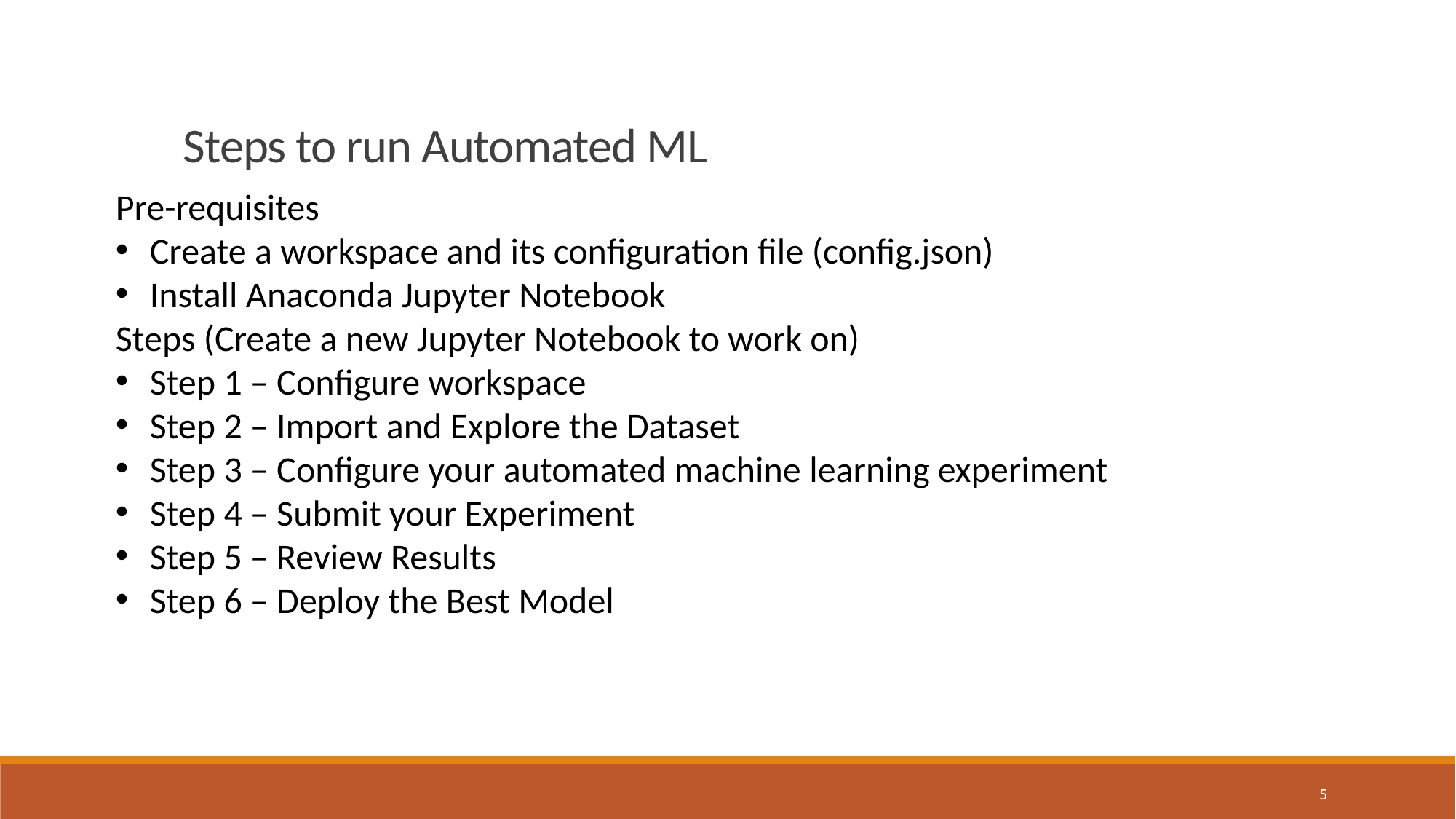

Steps to run Automated ML
Pre-requisites
Create a workspace and its configuration file (config.json)
Install Anaconda Jupyter Notebook
Steps (Create a new Jupyter Notebook to work on)
Step 1 – Configure workspace
Step 2 – Import and Explore the Dataset
Step 3 – Configure your automated machine learning experiment
Step 4 – Submit your Experiment
Step 5 – Review Results
Step 6 – Deploy the Best Model
5